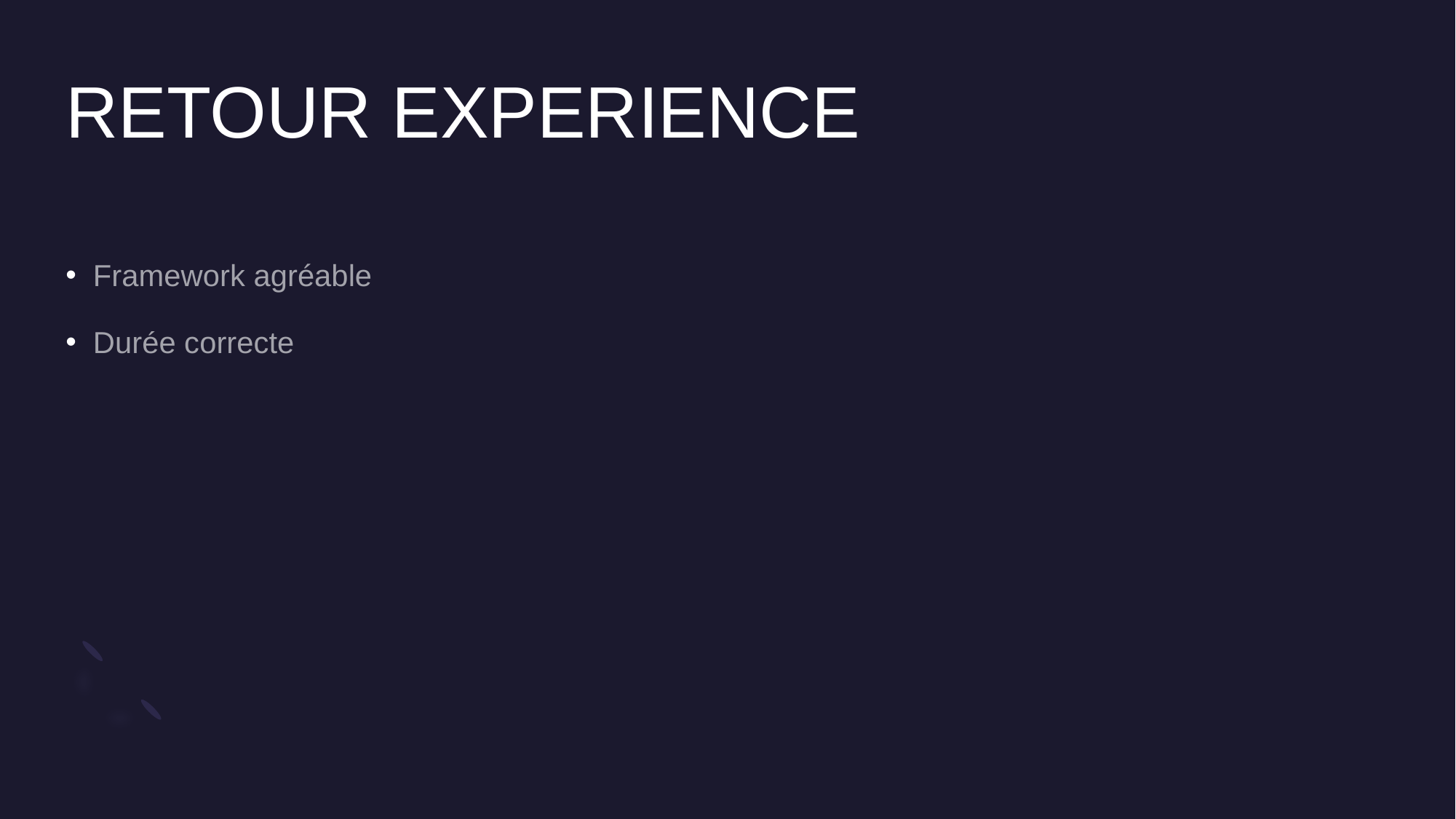

# RETOUR EXPERIENCE
Framework agréable
Durée correcte